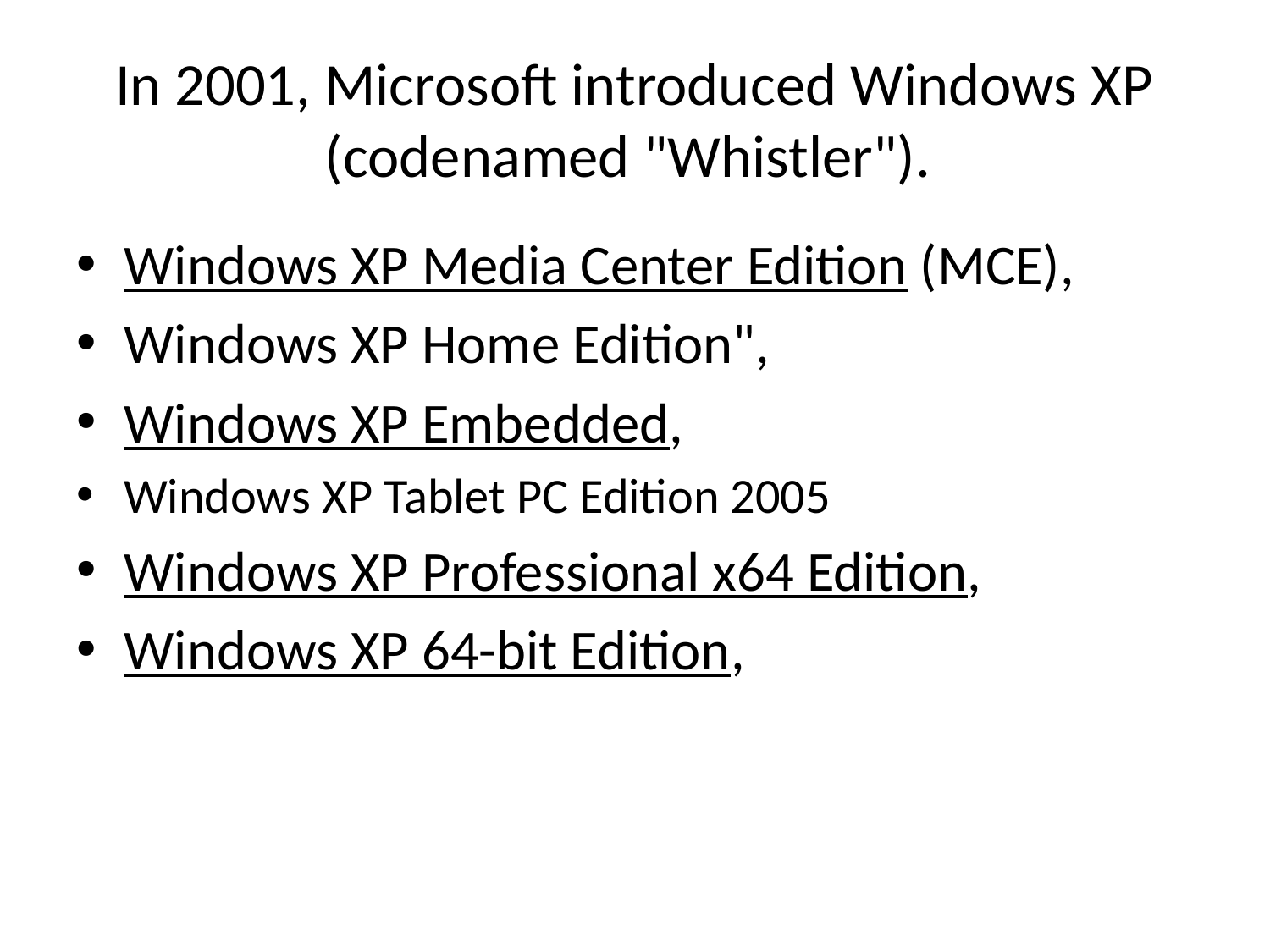

# In 2001, Microsoft introduced Windows XP (codenamed "Whistler").
Windows XP Media Center Edition (MCE),
Windows XP Home Edition",
Windows XP Embedded,
Windows XP Tablet PC Edition 2005
Windows XP Professional x64 Edition,
Windows XP 64-bit Edition,